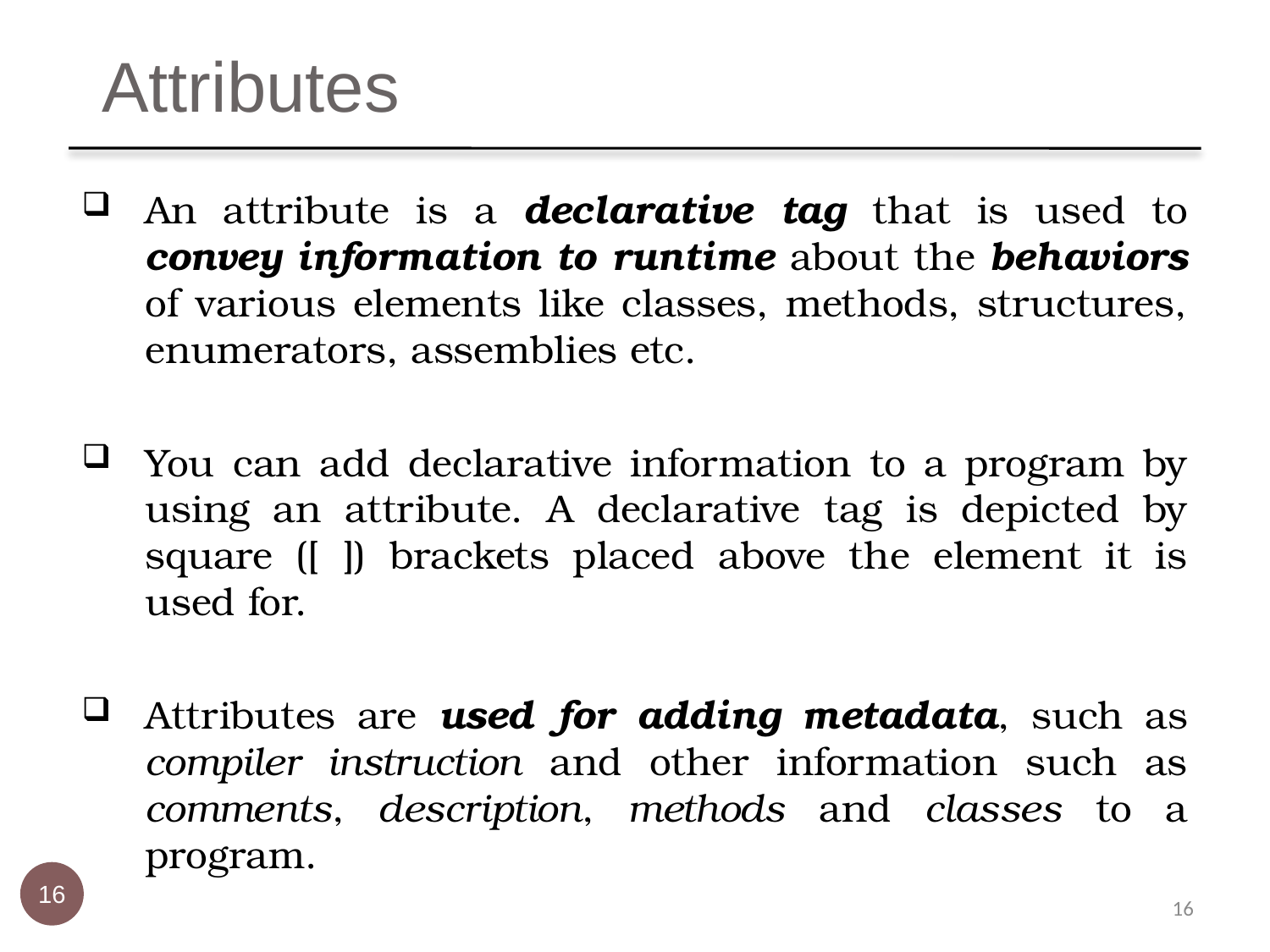

Attributes
An attribute is a declarative tag that is used to convey information to runtime about the behaviors of various elements like classes, methods, structures, enumerators, assemblies etc.

You can add declarative information to a program by using an attribute. A declarative tag is depicted by square ([ ]) brackets placed above the element it is used for.

Attributes are used for adding metadata, such as compiler instruction and other information such as comments, description, methods and classes to a program.
16
16